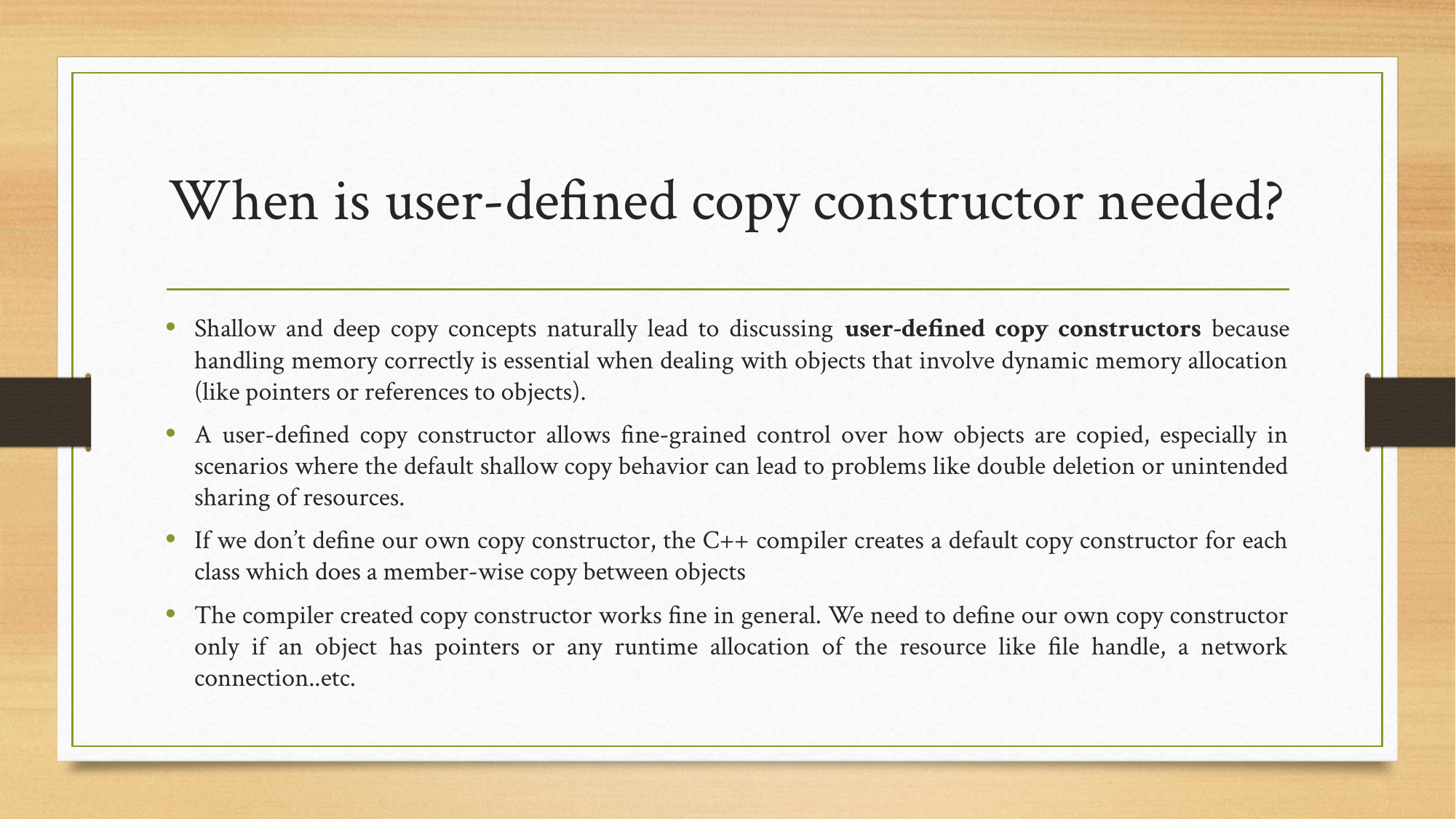

# When is user-defined copy constructor needed?
Shallow and deep copy concepts naturally lead to discussing user-defined copy constructors because handling memory correctly is essential when dealing with objects that involve dynamic memory allocation (like pointers or references to objects).
A user-defined copy constructor allows fine-grained control over how objects are copied, especially in scenarios where the default shallow copy behavior can lead to problems like double deletion or unintended sharing of resources.
If we don’t define our own copy constructor, the C++ compiler creates a default copy constructor for each class which does a member-wise copy between objects
The compiler created copy constructor works fine in general. We need to define our own copy constructor only if an object has pointers or any runtime allocation of the resource like file handle, a network connection..etc.